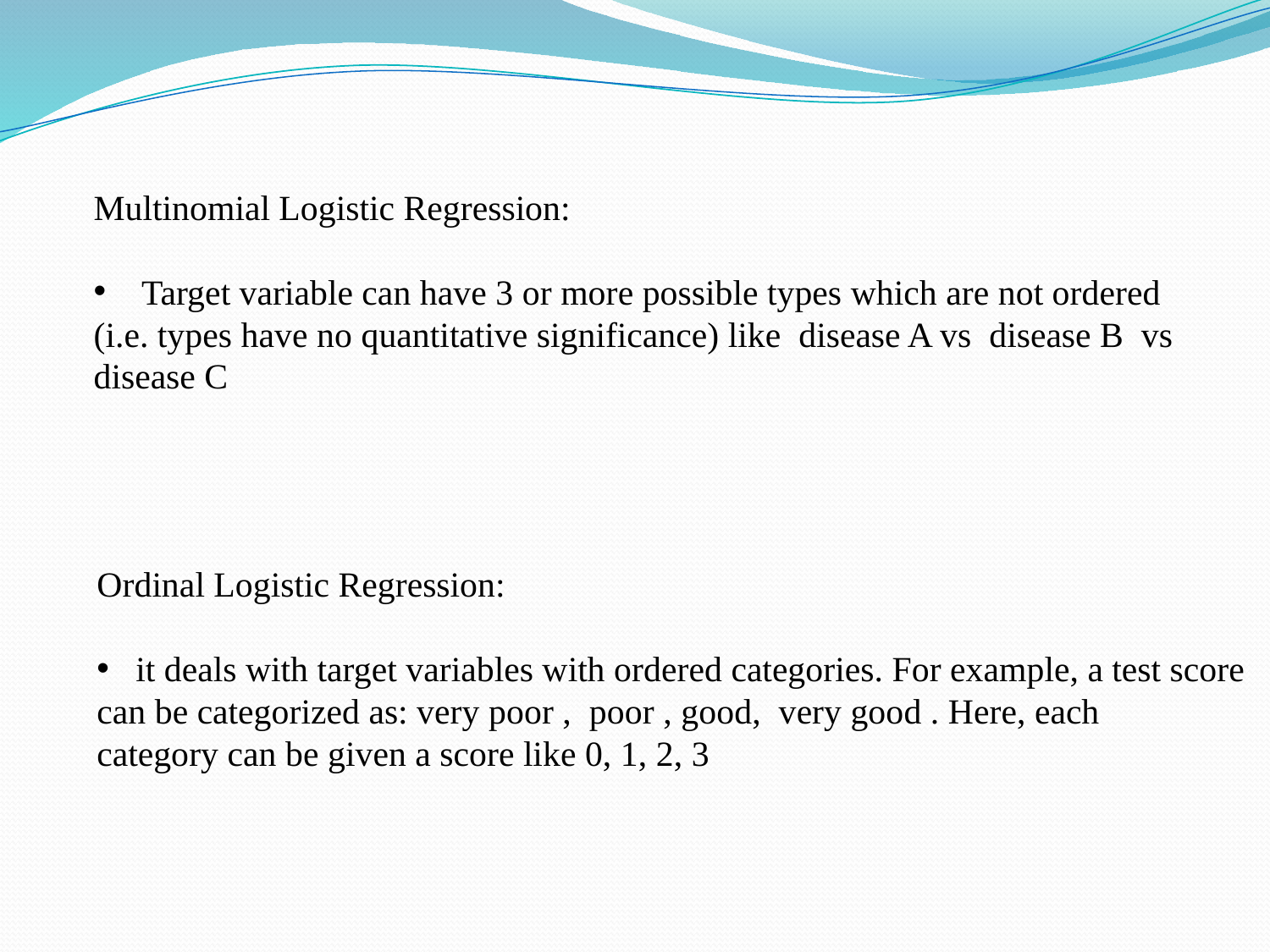

Multinomial Logistic Regression:

    Target variable can have 3 or more possible types which are not ordered
(i.e. types have no quantitative significance) like  disease A vs  disease B  vs
disease C
Ordinal Logistic Regression:

   it deals with target variables with ordered categories. For example, a test score
can be categorized as: very poor ,  poor , good,  very good . Here, each
category can be given a score like 0, 1, 2, 3